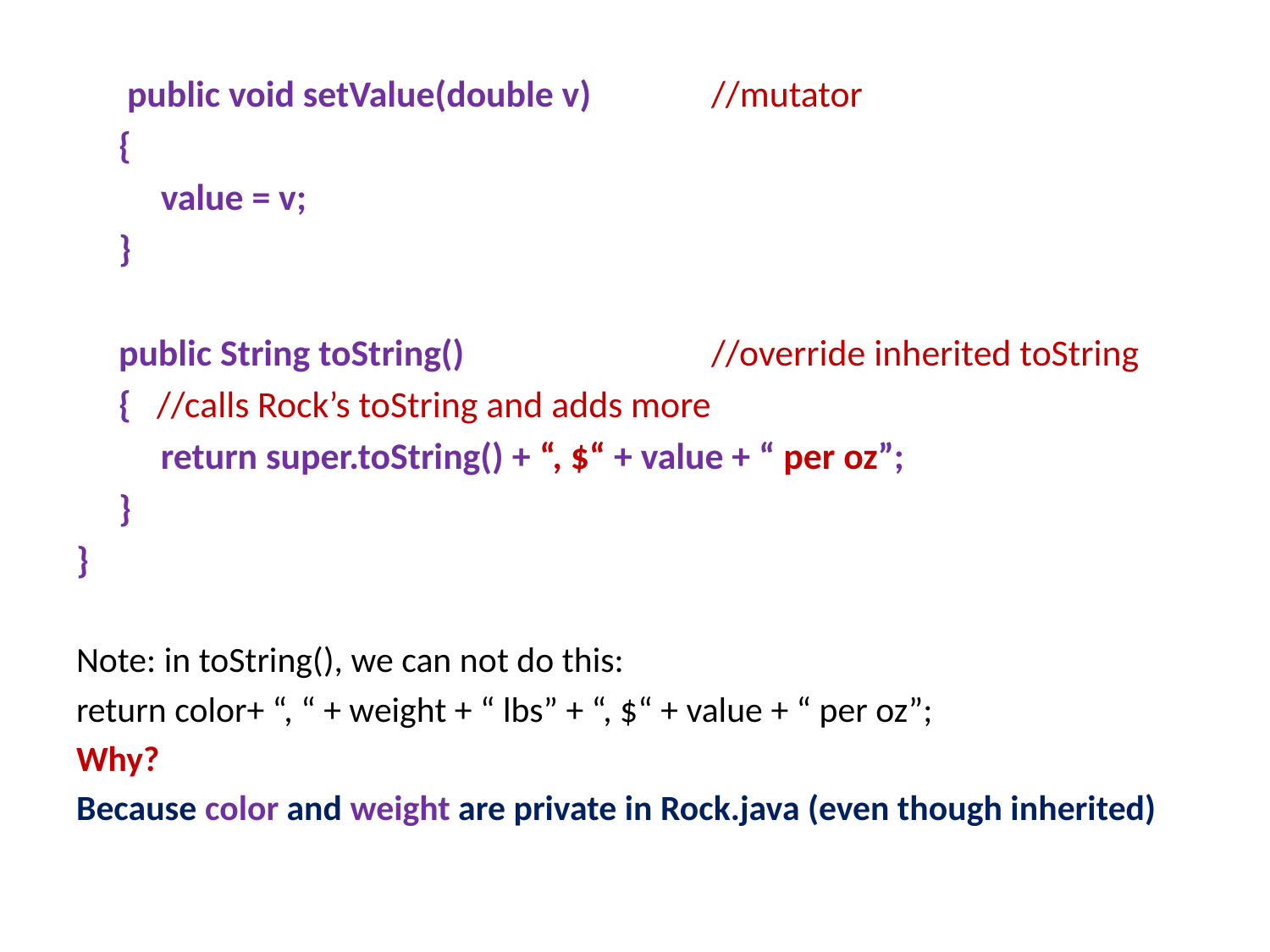

#
      public void setValue(double v)	//mutator
     {
          value = v;
     }

     public String toString()	              	//override inherited toString
     {   //calls Rock’s toString and adds more
          return super.toString() + “, $“ + value + “ per oz”;
     }
}

Note: in toString(), we can not do this:
return color+ “, “ + weight + “ lbs” + “, $“ + value + “ per oz”;
Why?
Because color and weight are private in Rock.java (even though inherited)